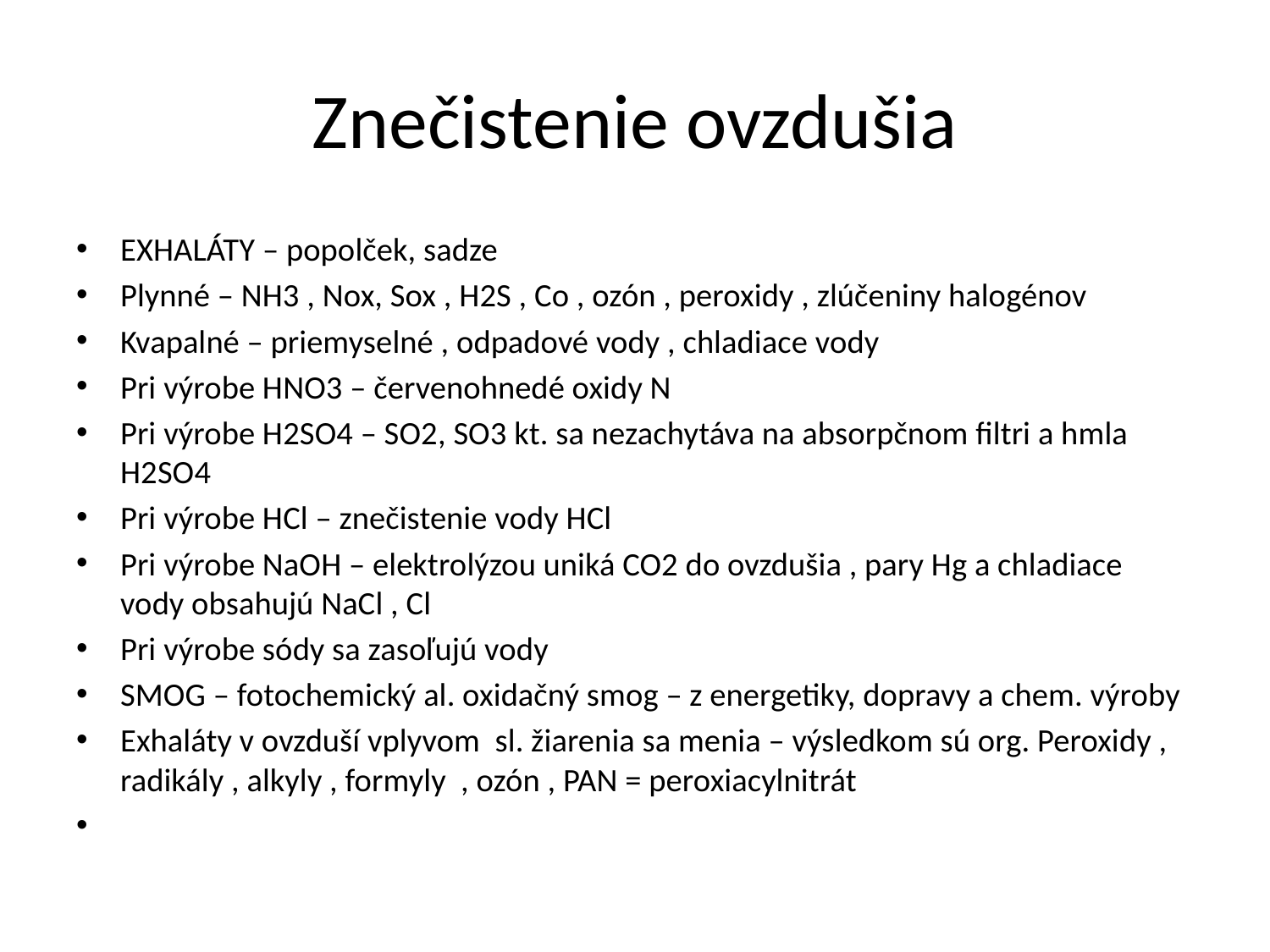

# Znečistenie ovzdušia
EXHALÁTY – popolček, sadze
Plynné – NH3 , Nox, Sox , H2S , Co , ozón , peroxidy , zlúčeniny halogénov
Kvapalné – priemyselné , odpadové vody , chladiace vody
Pri výrobe HNO3 – červenohnedé oxidy N
Pri výrobe H2SO4 – SO2, SO3 kt. sa nezachytáva na absorpčnom filtri a hmla H2SO4
Pri výrobe HCl – znečistenie vody HCl
Pri výrobe NaOH – elektrolýzou uniká CO2 do ovzdušia , pary Hg a chladiace vody obsahujú NaCl , Cl
Pri výrobe sódy sa zasoľujú vody
SMOG – fotochemický al. oxidačný smog – z energetiky, dopravy a chem. výroby
Exhaláty v ovzduší vplyvom  sl. žiarenia sa menia – výsledkom sú org. Peroxidy , radikály , alkyly , formyly  , ozón , PAN = peroxiacylnitrát